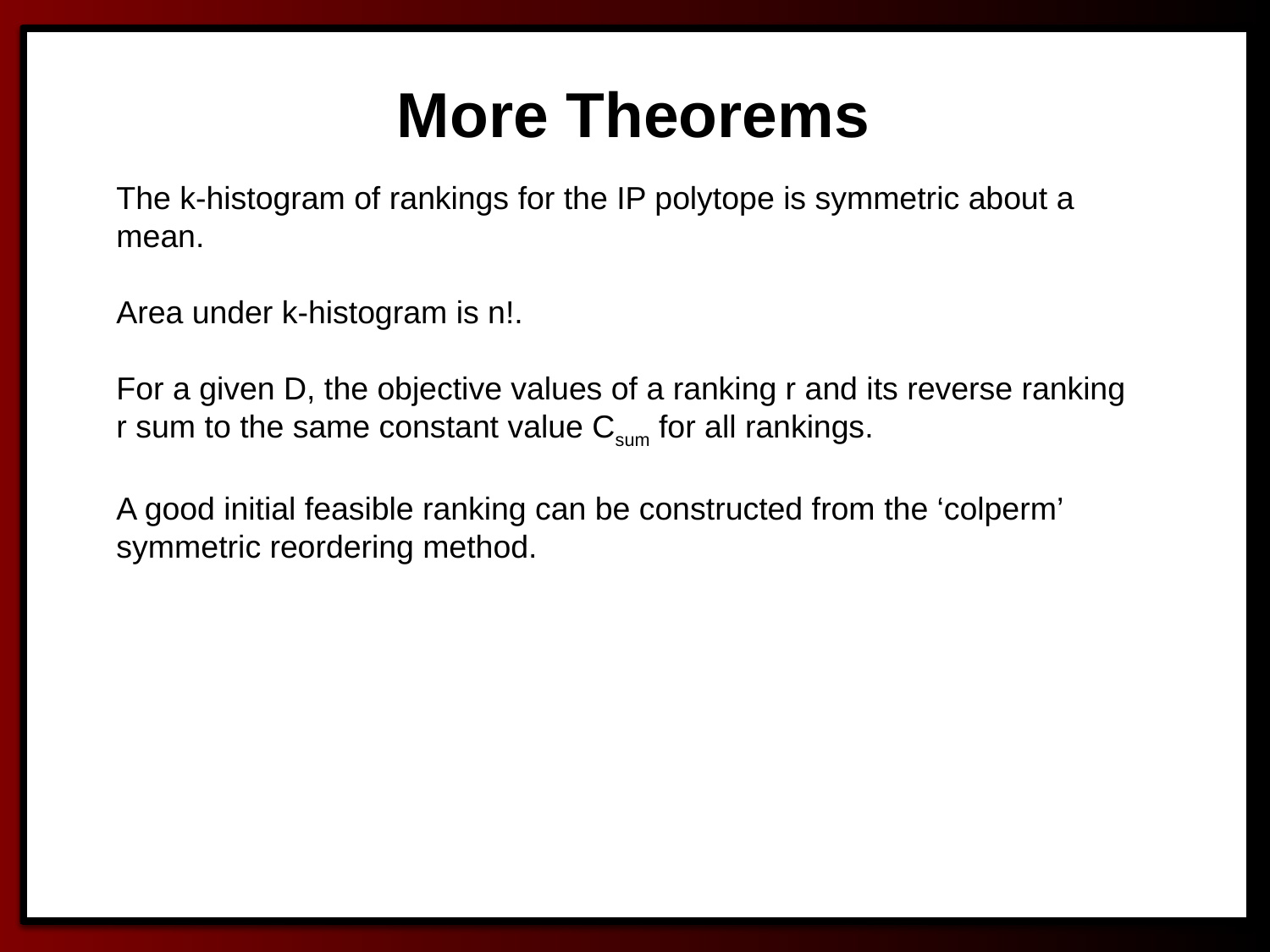

More Theorems
The k-histogram of rankings for the IP polytope is symmetric about a mean.

Area under k-histogram is n!.

For a given D, the objective values of a ranking r and its reverse ranking r sum to the same constant value Csum for all rankings.

A good initial feasible ranking can be constructed from the ‘colperm’ symmetric reordering method.